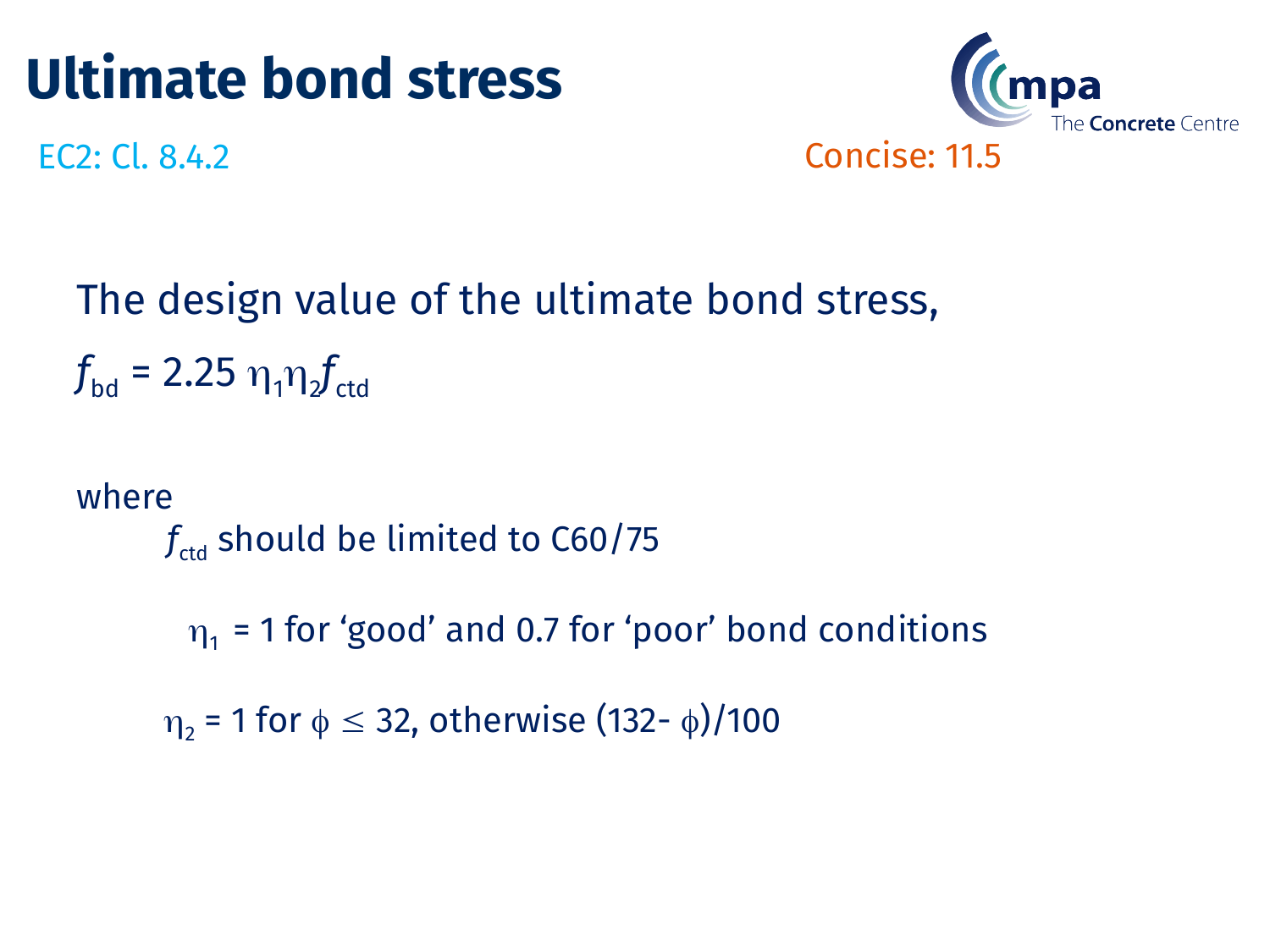

Ultimate bond stress
Concise: 11.5
EC2: Cl. 8.4.2
The design value of the ultimate bond stress,
fbd = 2.25 η1η2fctd

where
          fctd should be limited to C60/75

            η1  = 1 for ‘good’ and 0.7 for ‘poor’ bond conditions

         	η2 = 1 for φ ≤ 32, otherwise (132- φ)/100